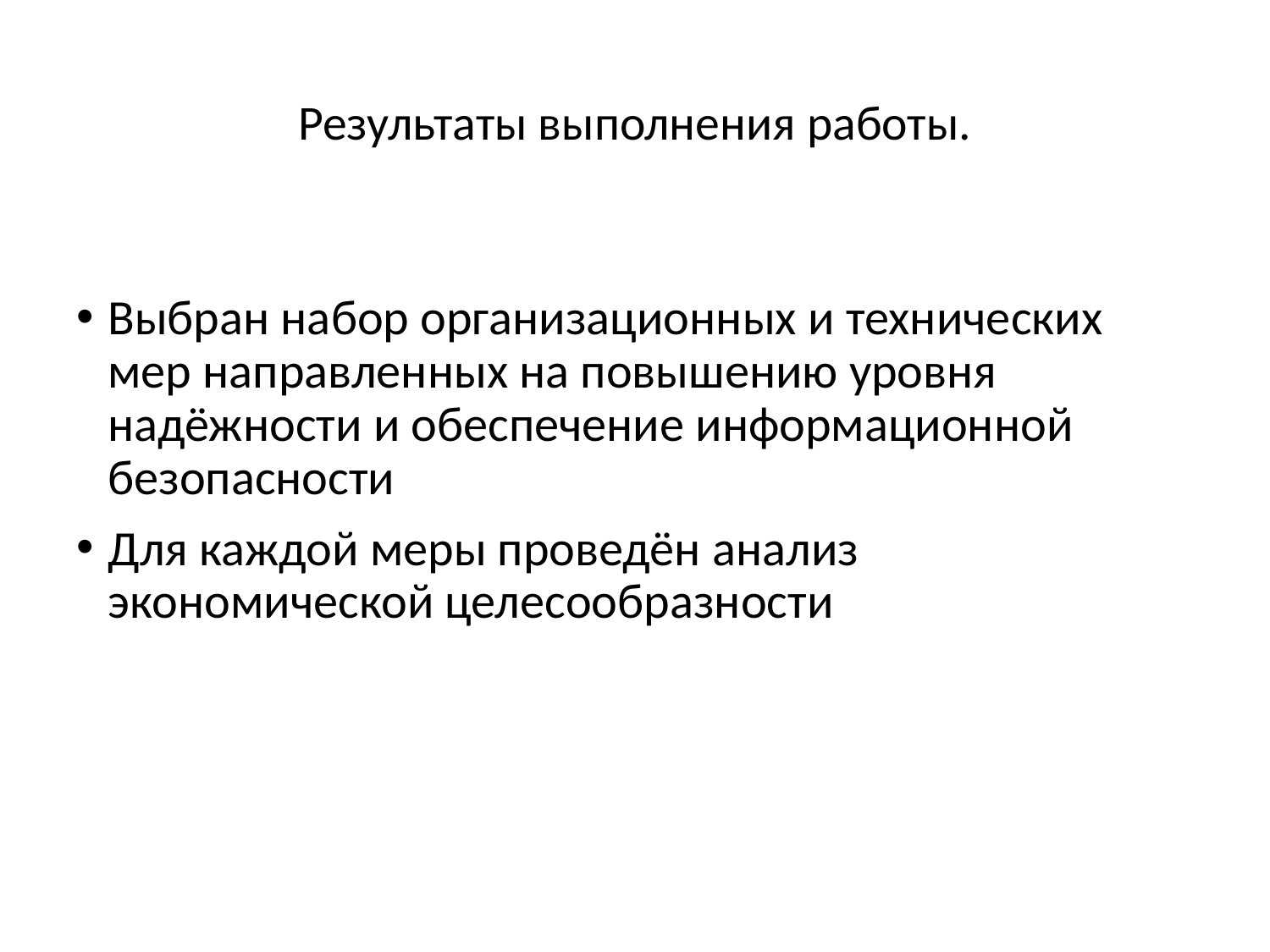

# Результаты выполнения работы.
Выбран набор организационных и технических мер направленных на повышению уровня надёжности и обеспечение информационной безопасности
Для каждой меры проведён анализ экономической целесообразности